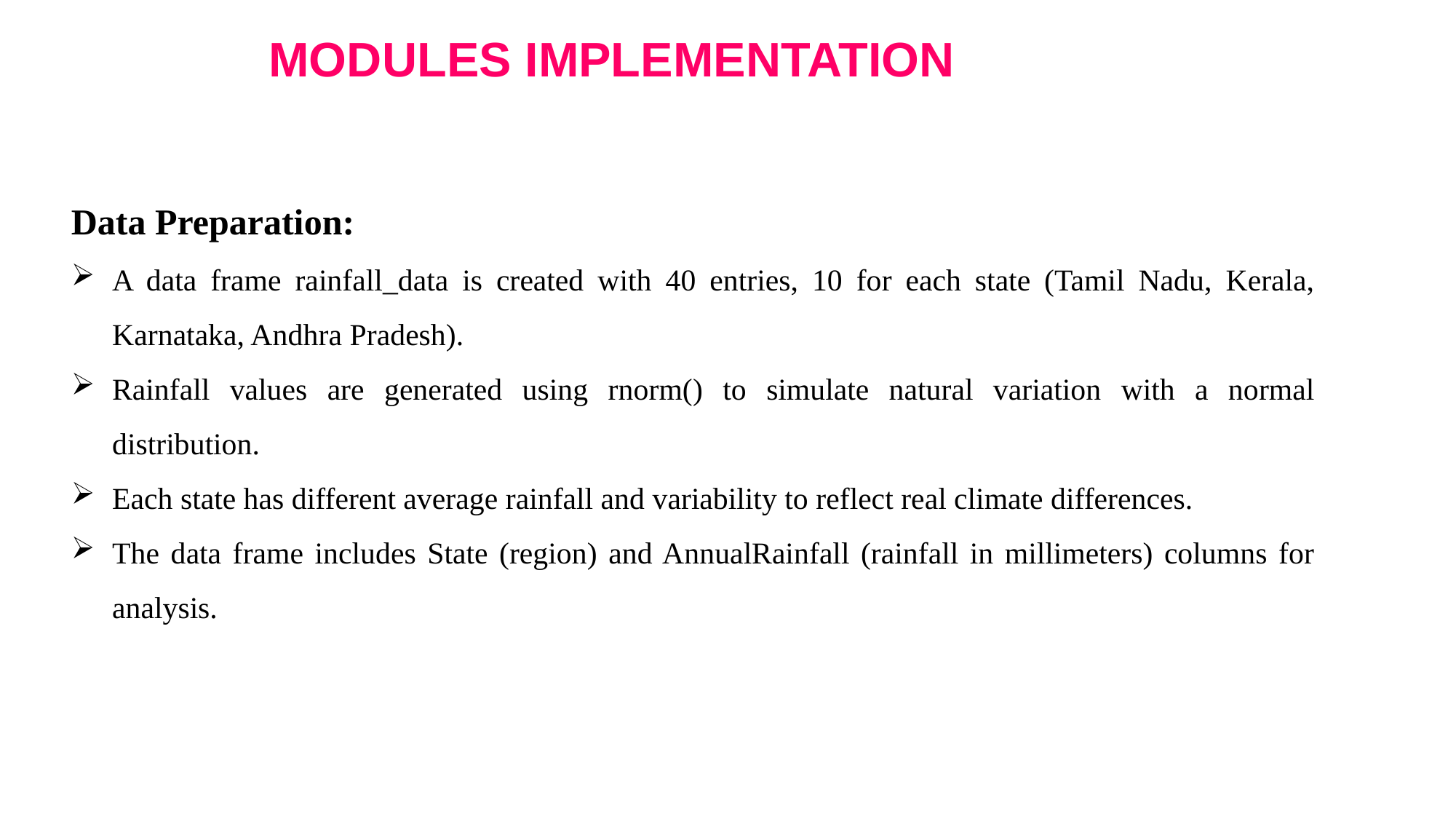

# MODULES IMPLEMENTATION
Data Preparation:
A data frame rainfall_data is created with 40 entries, 10 for each state (Tamil Nadu, Kerala, Karnataka, Andhra Pradesh).
Rainfall values are generated using rnorm() to simulate natural variation with a normal distribution.
Each state has different average rainfall and variability to reflect real climate differences.
The data frame includes State (region) and AnnualRainfall (rainfall in millimeters) columns for analysis.